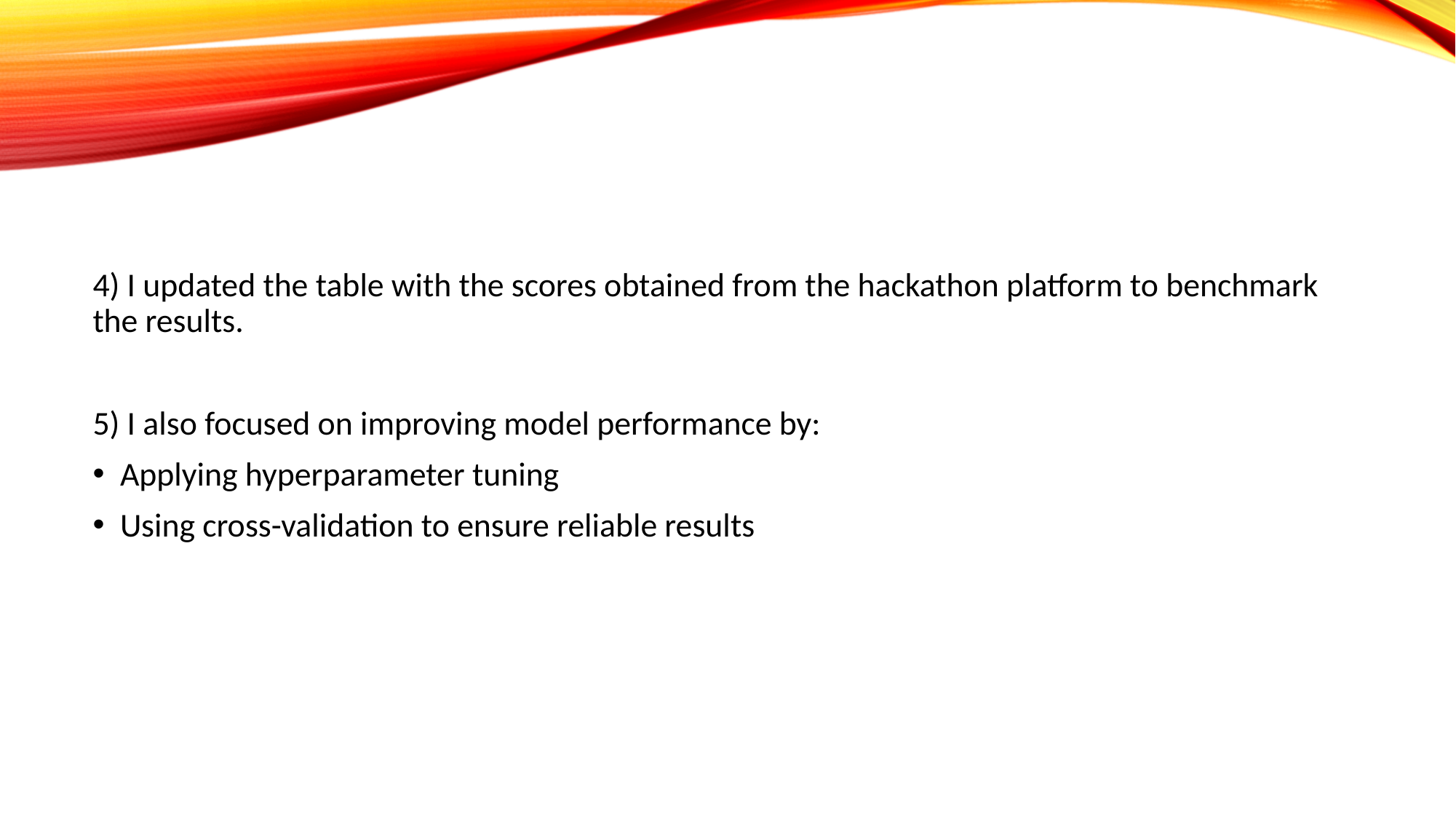

4) I updated the table with the scores obtained from the hackathon platform to benchmark the results.

5) I also focused on improving model performance by:
Applying hyperparameter tuning
Using cross-validation to ensure reliable results